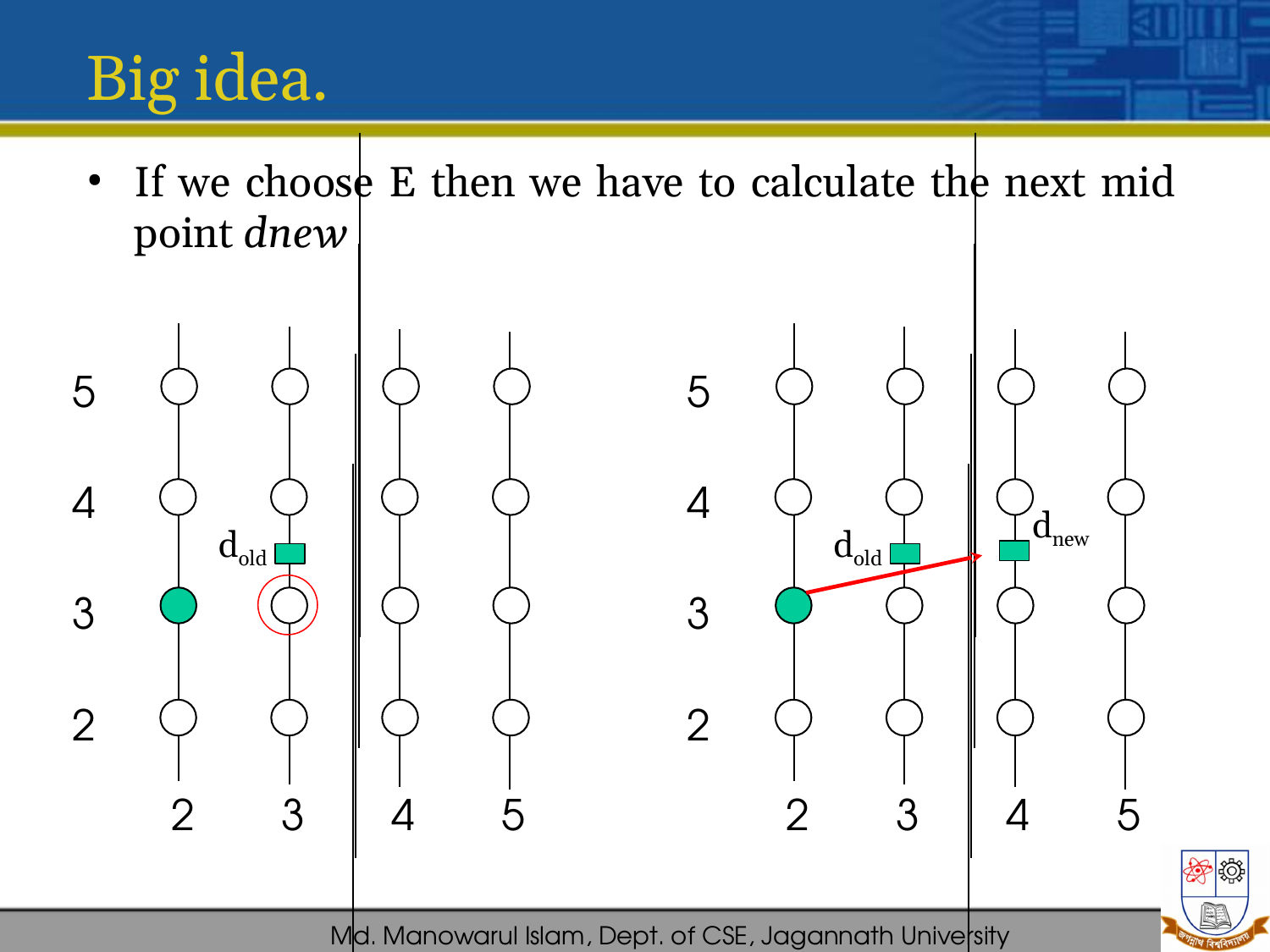

# Big idea.
If we choose E then we have to calculate the next mid point dnew

5

4

dold

3

2

2
3
4
5
5

4

dnew
dold

3

2

2
3
4
5